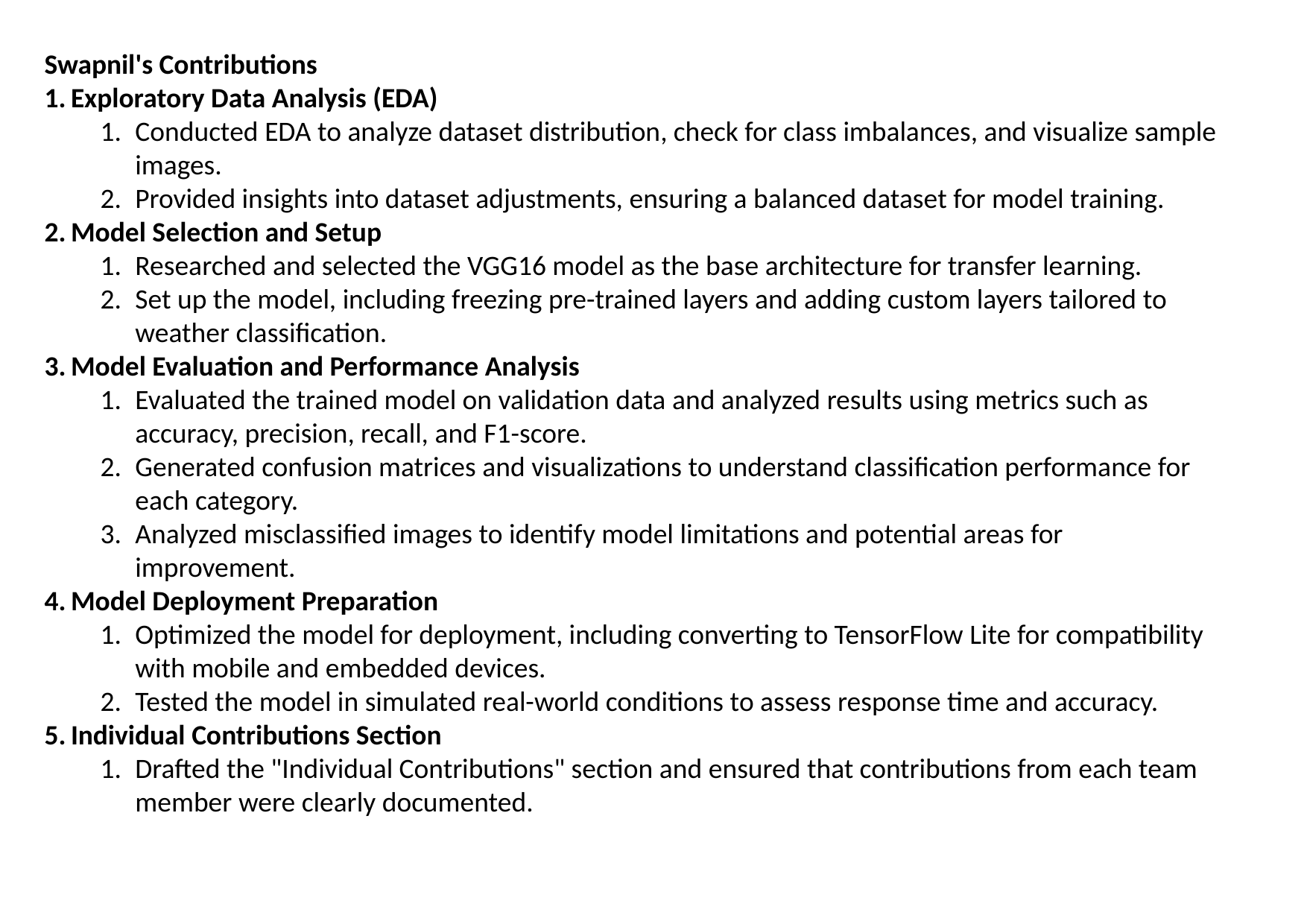

Swapnil's Contributions
Exploratory Data Analysis (EDA)
Conducted EDA to analyze dataset distribution, check for class imbalances, and visualize sample images.
Provided insights into dataset adjustments, ensuring a balanced dataset for model training.
Model Selection and Setup
Researched and selected the VGG16 model as the base architecture for transfer learning.
Set up the model, including freezing pre-trained layers and adding custom layers tailored to weather classification.
Model Evaluation and Performance Analysis
Evaluated the trained model on validation data and analyzed results using metrics such as accuracy, precision, recall, and F1-score.
Generated confusion matrices and visualizations to understand classification performance for each category.
Analyzed misclassified images to identify model limitations and potential areas for improvement.
Model Deployment Preparation
Optimized the model for deployment, including converting to TensorFlow Lite for compatibility with mobile and embedded devices.
Tested the model in simulated real-world conditions to assess response time and accuracy.
Individual Contributions Section
Drafted the "Individual Contributions" section and ensured that contributions from each team member were clearly documented.